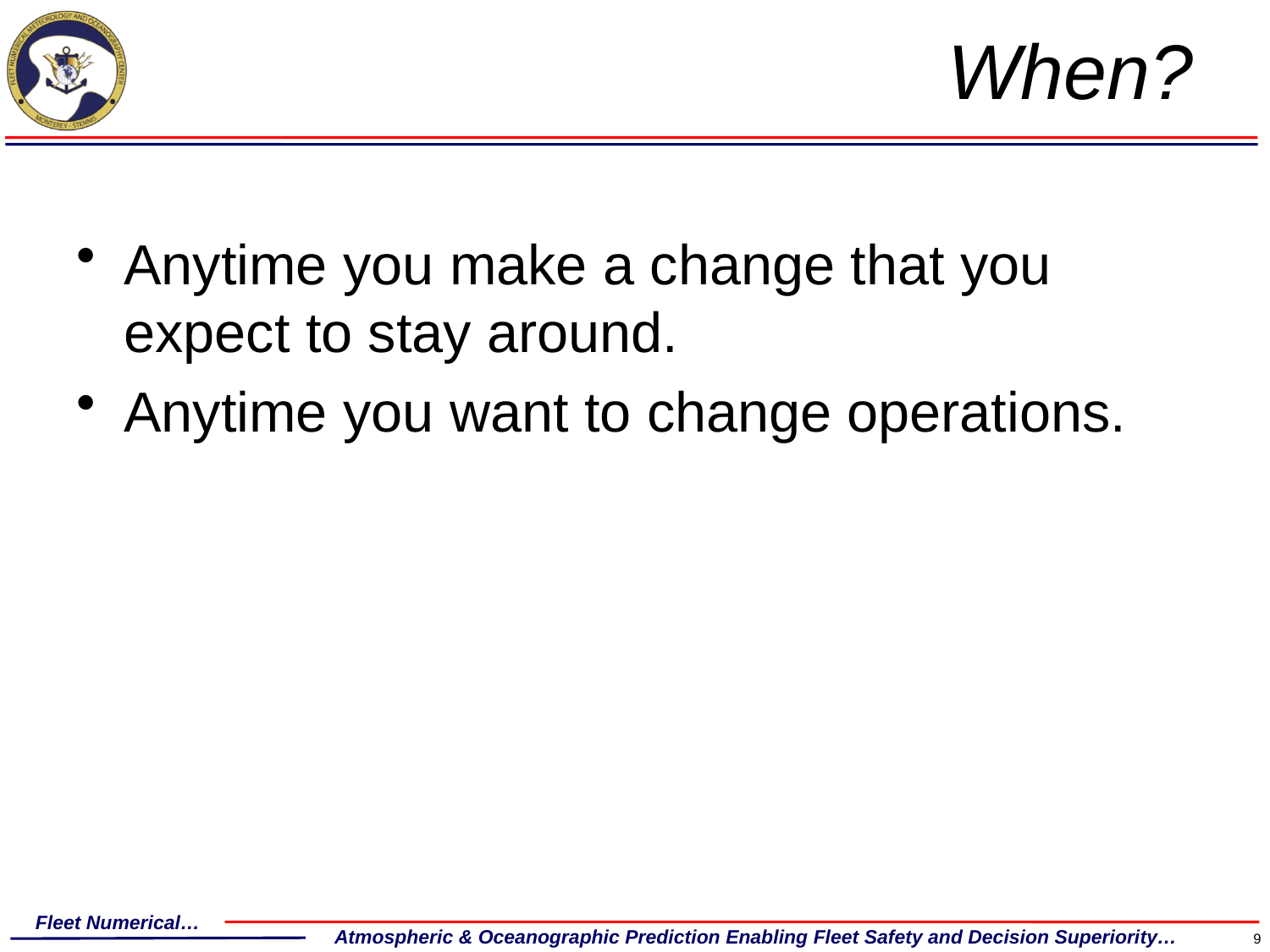

# When?
Anytime you make a change that you expect to stay around.
Anytime you want to change operations.

9